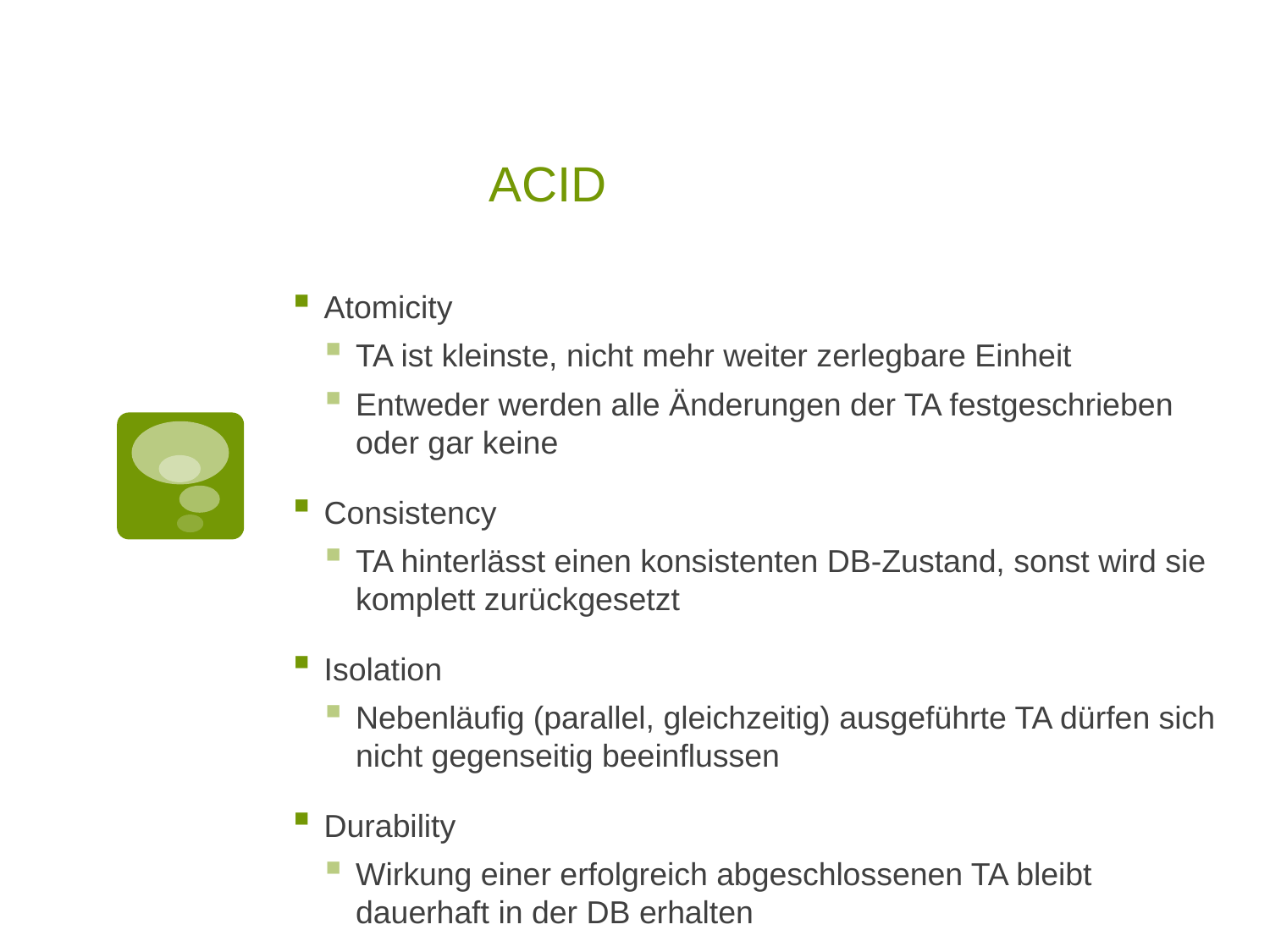

# ACID
Atomicity
TA ist kleinste, nicht mehr weiter zerlegbare Einheit
Entweder werden alle Änderungen der TA festgeschrieben oder gar keine
Consistency
TA hinterlässt einen konsistenten DB-Zustand, sonst wird sie komplett zurückgesetzt
Isolation
Nebenläufig (parallel, gleichzeitig) ausgeführte TA dürfen sich nicht gegenseitig beeinflussen
Durability
Wirkung einer erfolgreich abgeschlossenen TA bleibt dauerhaft in der DB erhalten